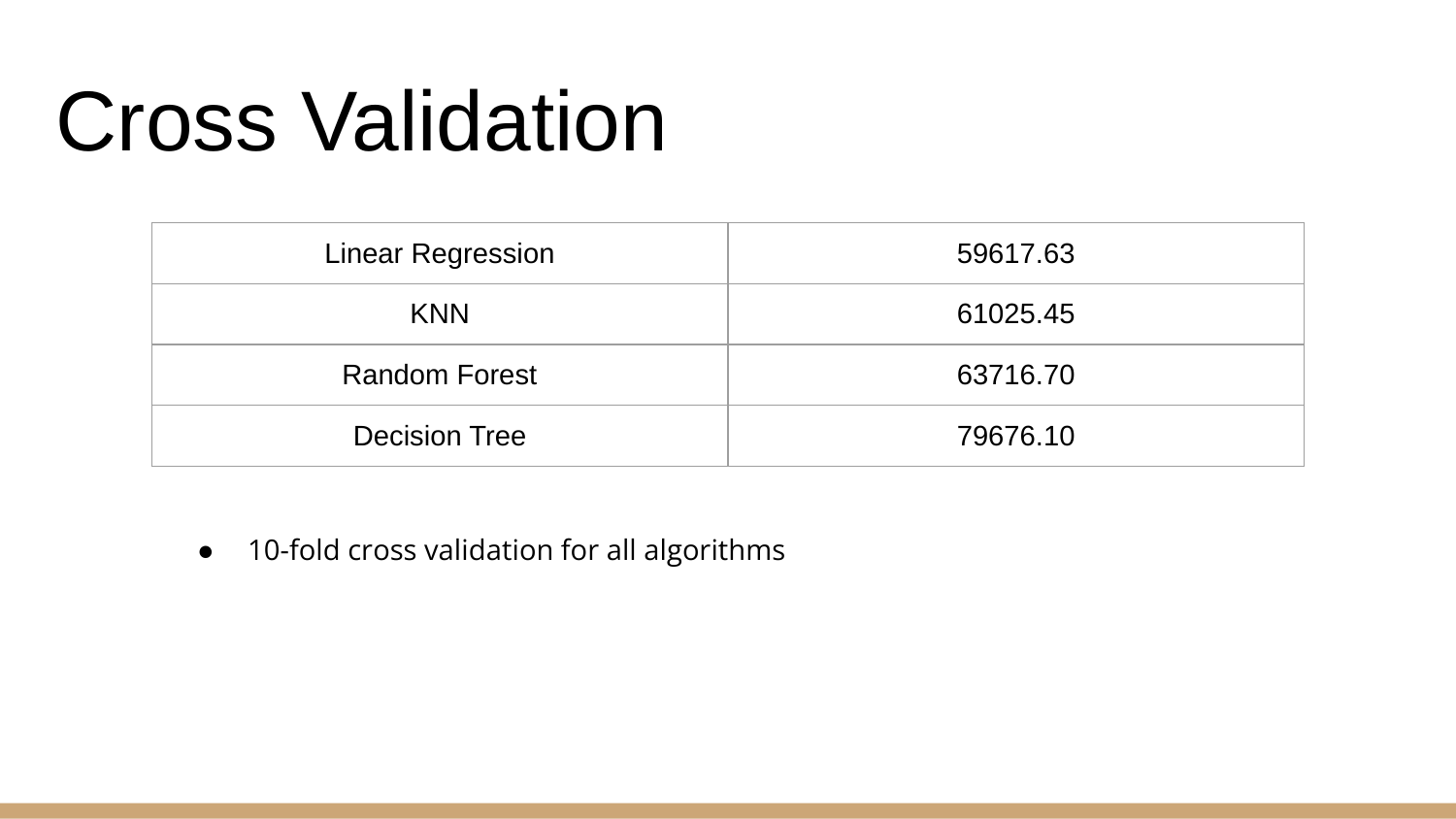

# Cross Validation
| Linear Regression | 59617.63 |
| --- | --- |
| KNN | 61025.45 |
| Random Forest | 63716.70 |
| Decision Tree | 79676.10 |
10-fold cross validation for all algorithms